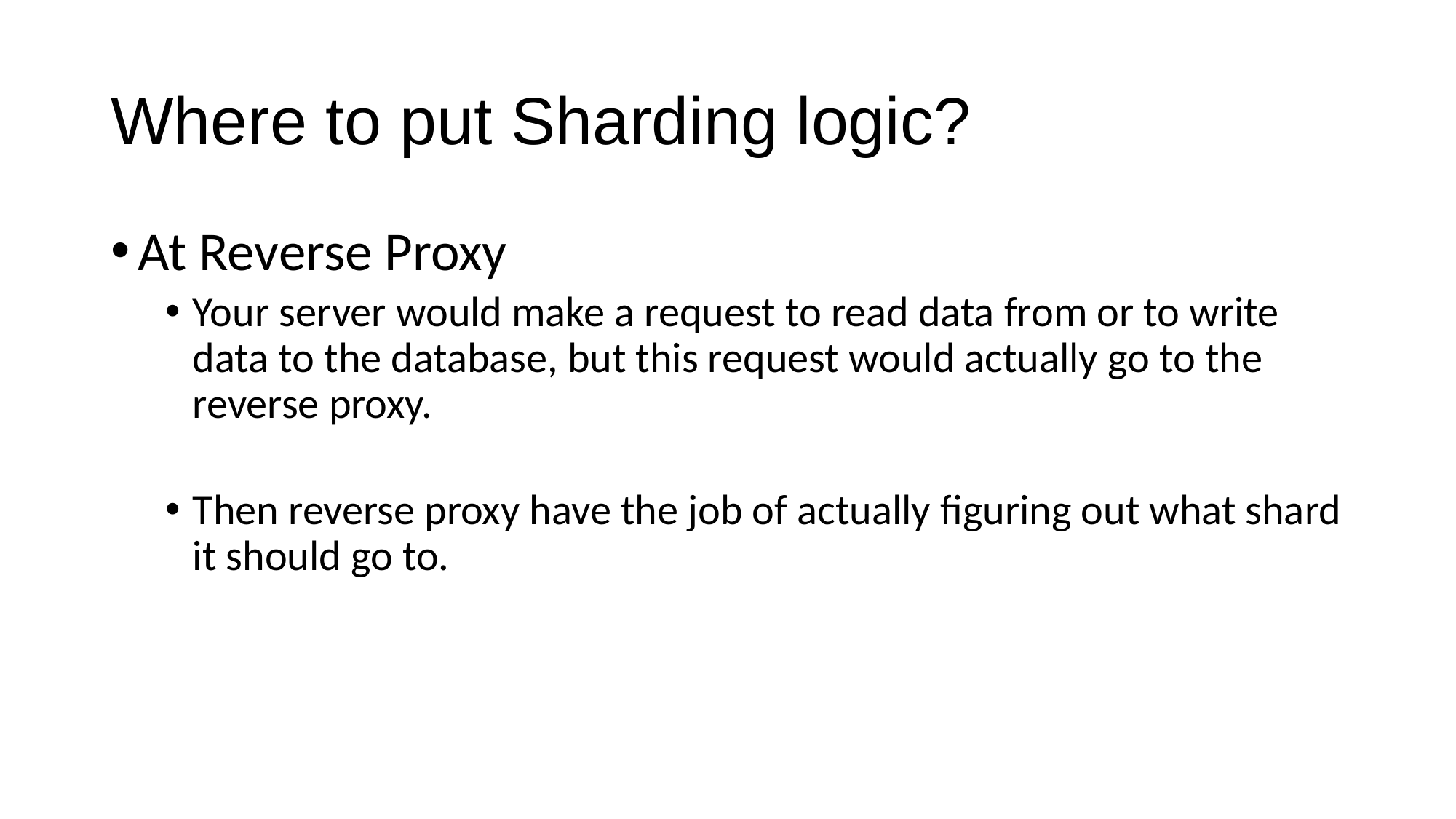

# Where to put Sharding logic?
At Reverse Proxy
Your server would make a request to read data from or to write data to the database, but this request would actually go to the reverse proxy.

Then reverse proxy have the job of actually figuring out what shard it should go to.